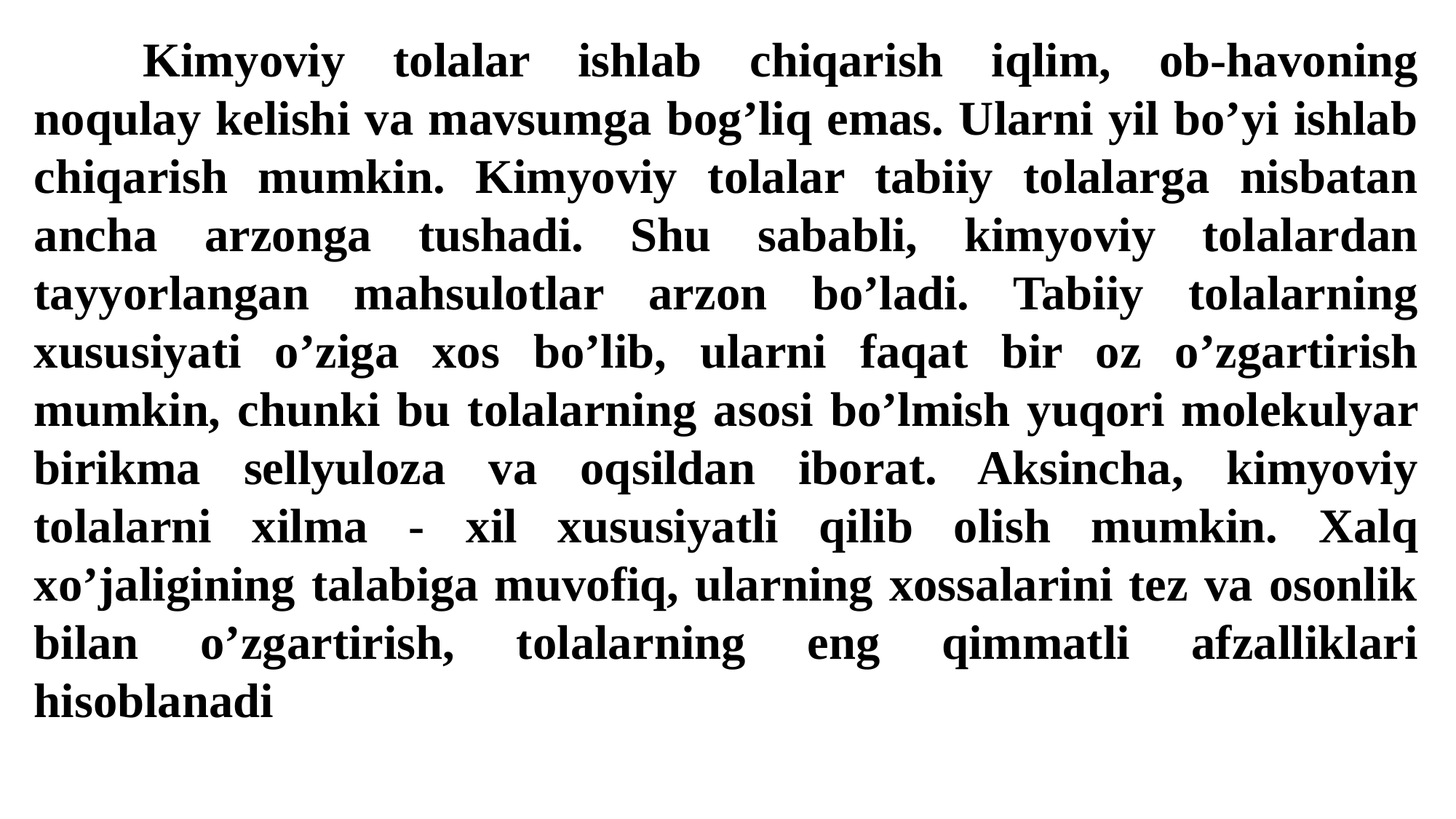

Kimyoviy tolalar ishlab chiqarish iqlim, ob-havoning noqulay kelishi va mavsumga bog’liq emas. Ularni yil bo’yi ishlab chiqarish mumkin. Kimyoviy tolalar tabiiy tolalarga nisbatan ancha arzonga tushadi. Shu sababli, kimyoviy tolalardan tayyorlangan mahsulotlar arzon bo’ladi. Tabiiy tolalarning xususiyati o’ziga xos bo’lib, ularni faqat bir oz o’zgartirish mumkin, chunki bu tolalarning asosi bo’lmish yuqori molekulyar birikma sellyuloza va oqsildan iborat. Aksincha, kimyoviy tolalarni xilma - xil xususiyatli qilib olish mumkin. Xalq xo’jaligining talabiga muvofiq, ularning xossalarini tez va osonlik bilan o’zgartirish, tolalarning eng qimmatli afzalliklari hisoblanadi